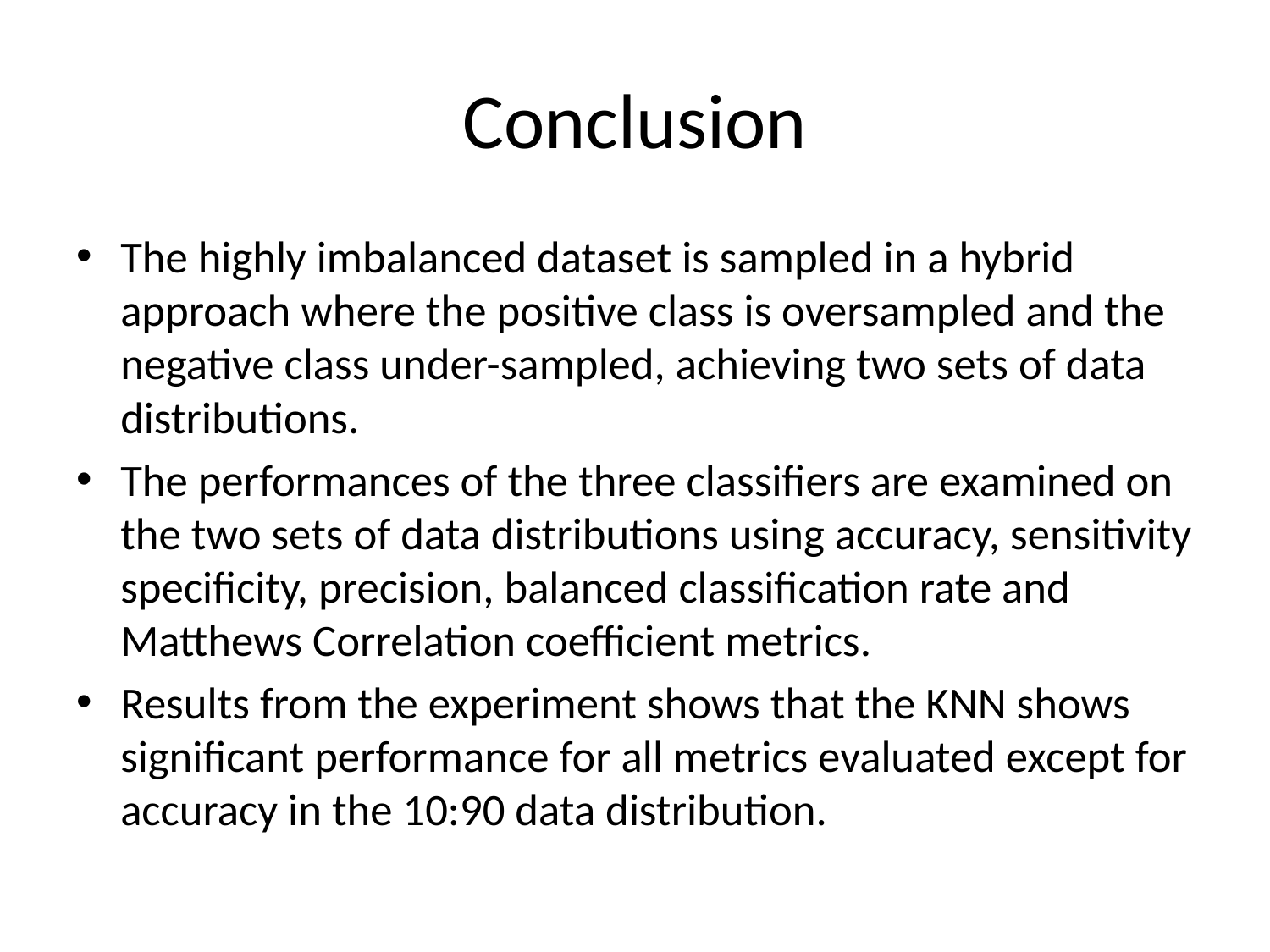

# Conclusion
The highly imbalanced dataset is sampled in a hybrid approach where the positive class is oversampled and the negative class under-sampled, achieving two sets of data distributions.
The performances of the three classifiers are examined on the two sets of data distributions using accuracy, sensitivity specificity, precision, balanced classification rate and Matthews Correlation coefficient metrics.
Results from the experiment shows that the KNN shows significant performance for all metrics evaluated except for accuracy in the 10:90 data distribution.